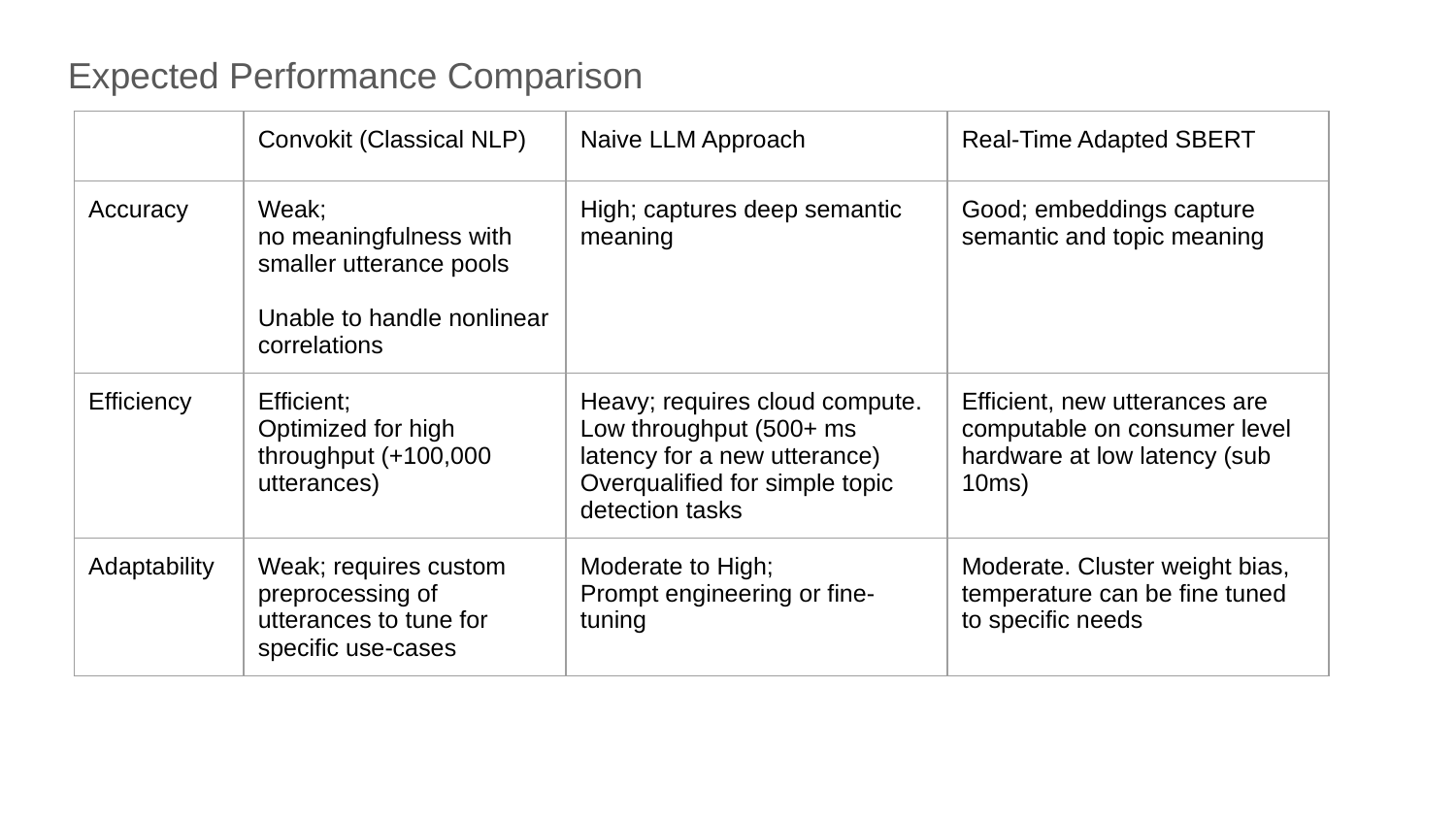

Expected Performance Comparison
|  | Convokit (Classical NLP) | Naive LLM Approach | Real-Time Adapted SBERT |
| --- | --- | --- | --- |
| Accuracy | Weak; no meaningfulness with smaller utterance pools Unable to handle nonlinear correlations | High; captures deep semantic meaning | Good; embeddings capture semantic and topic meaning |
| Efficiency | Efficient; Optimized for high throughput (+100,000 utterances) | Heavy; requires cloud compute. Low throughput (500+ ms latency for a new utterance) Overqualified for simple topic detection tasks | Efficient, new utterances are computable on consumer level hardware at low latency (sub 10ms) |
| Adaptability | Weak; requires custom preprocessing of utterances to tune for specific use-cases | Moderate to High; Prompt engineering or fine-tuning | Moderate. Cluster weight bias, temperature can be fine tuned to specific needs |